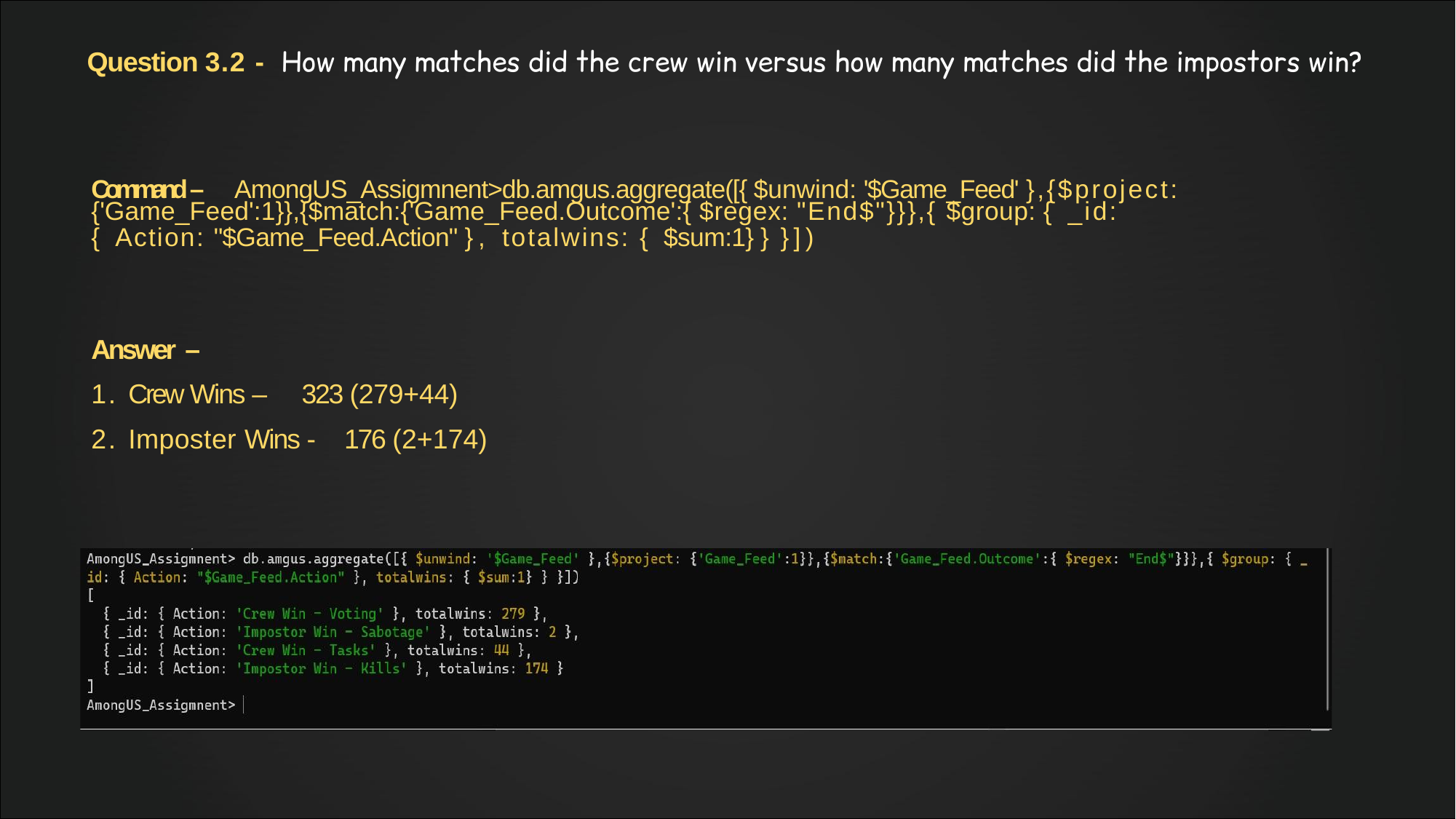

# Question 3.2 - How many matches did the crew win versus how many matches did the impostors win?
Command – AmongUS_Assigmnent>db.amgus.aggregate([{ $unwind: '$Game_Feed' },{$project:
{'Game_Feed':1}},{$match:{'Game_Feed.Outcome':{ $regex: "End$"}}},{ $group: { _id:
{ Action: "$Game_Feed.Action" }, totalwins: { $sum:1} } }])

Answer –
1. Crew Wins – 323 (279+44)
2. Imposter Wins - 176 (2+174)